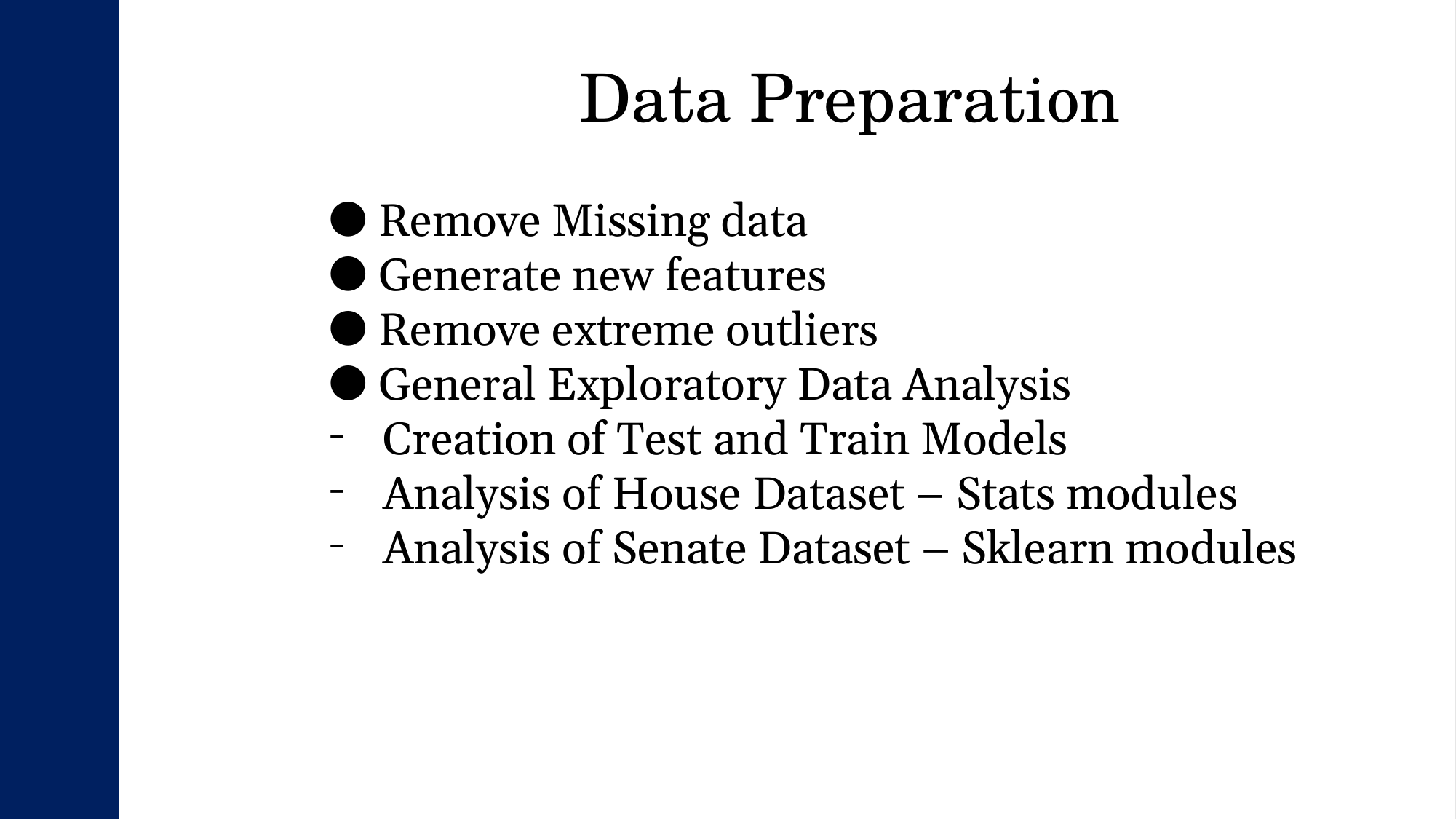

Data Preparation
Remove Missing data
Generate new features
Remove extreme outliers
General Exploratory Data Analysis
Creation of Test and Train Models
Analysis of House Dataset – Stats modules
Analysis of Senate Dataset – Sklearn modules